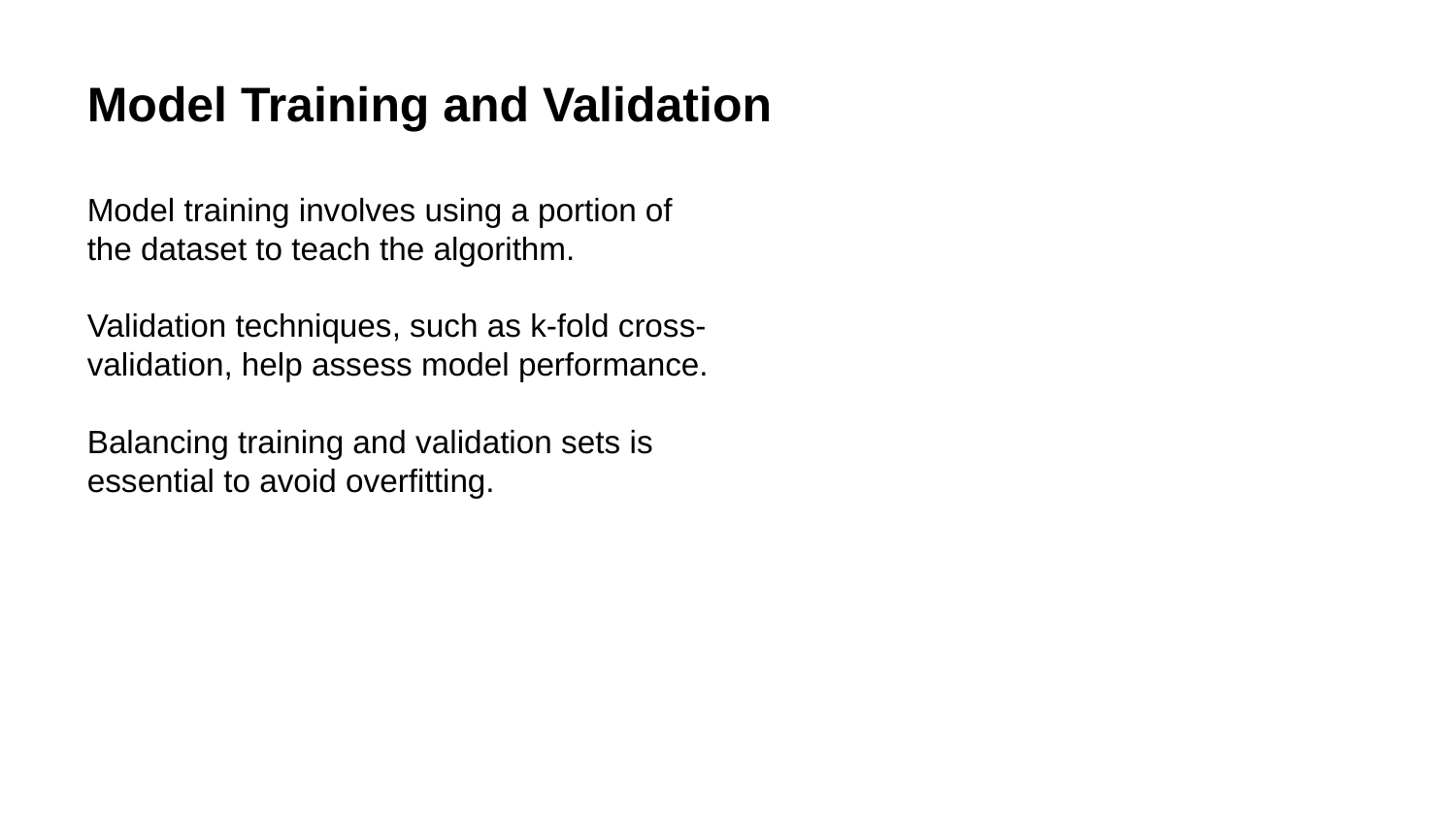

Model Training and Validation
Model training involves using a portion of the dataset to teach the algorithm.

Validation techniques, such as k-fold cross-validation, help assess model performance.

Balancing training and validation sets is essential to avoid overfitting.